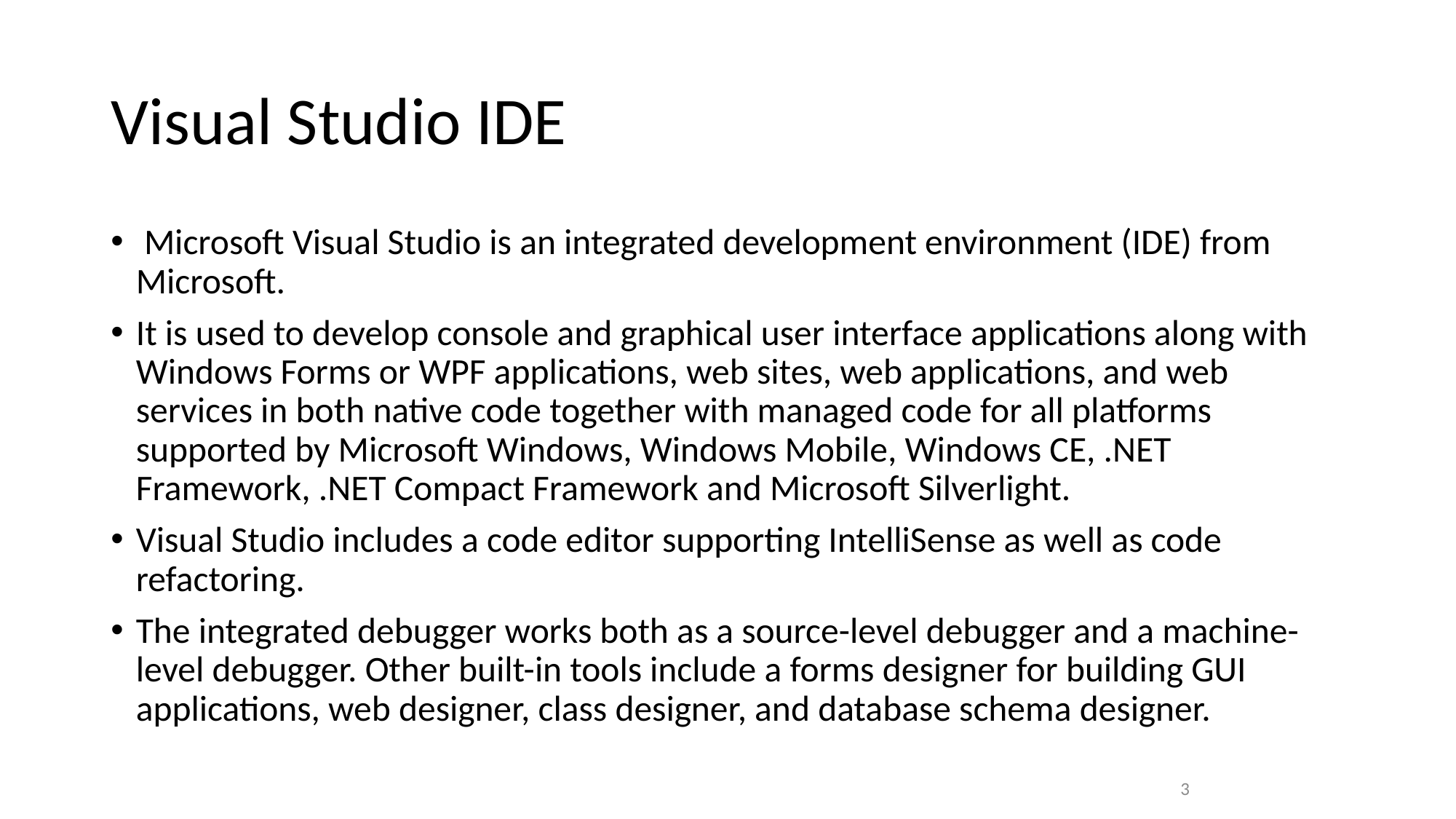

# Visual Studio IDE
 Microsoft Visual Studio is an integrated development environment (IDE) from Microsoft.
It is used to develop console and graphical user interface applications along with Windows Forms or WPF applications, web sites, web applications, and web services in both native code together with managed code for all platforms supported by Microsoft Windows, Windows Mobile, Windows CE, .NET Framework, .NET Compact Framework and Microsoft Silverlight.
Visual Studio includes a code editor supporting IntelliSense as well as code refactoring.
The integrated debugger works both as a source-level debugger and a machine-level debugger. Other built-in tools include a forms designer for building GUI applications, web designer, class designer, and database schema designer.
3